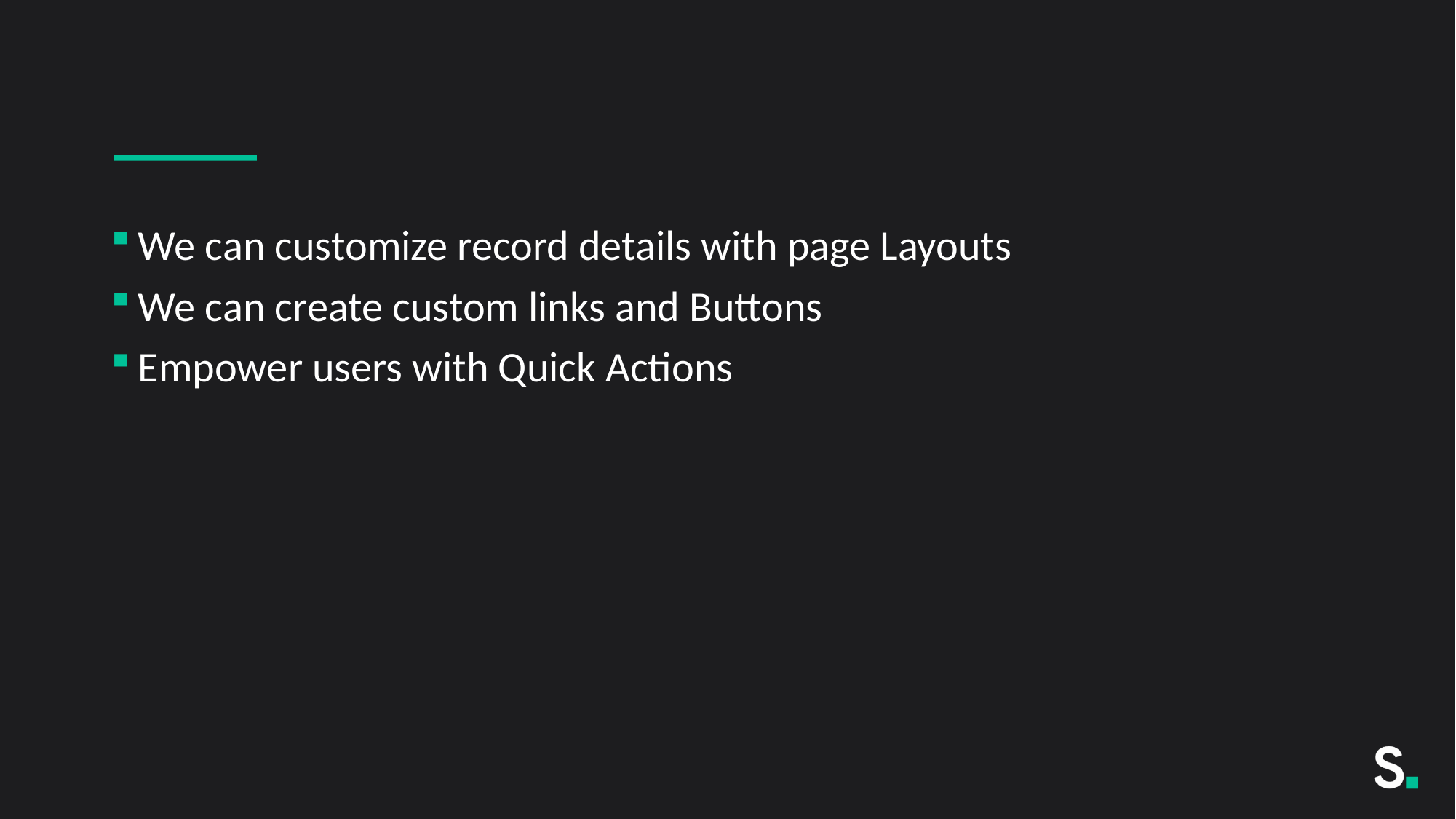

We can customize record details with page Layouts
We can create custom links and Buttons
Empower users with Quick Actions